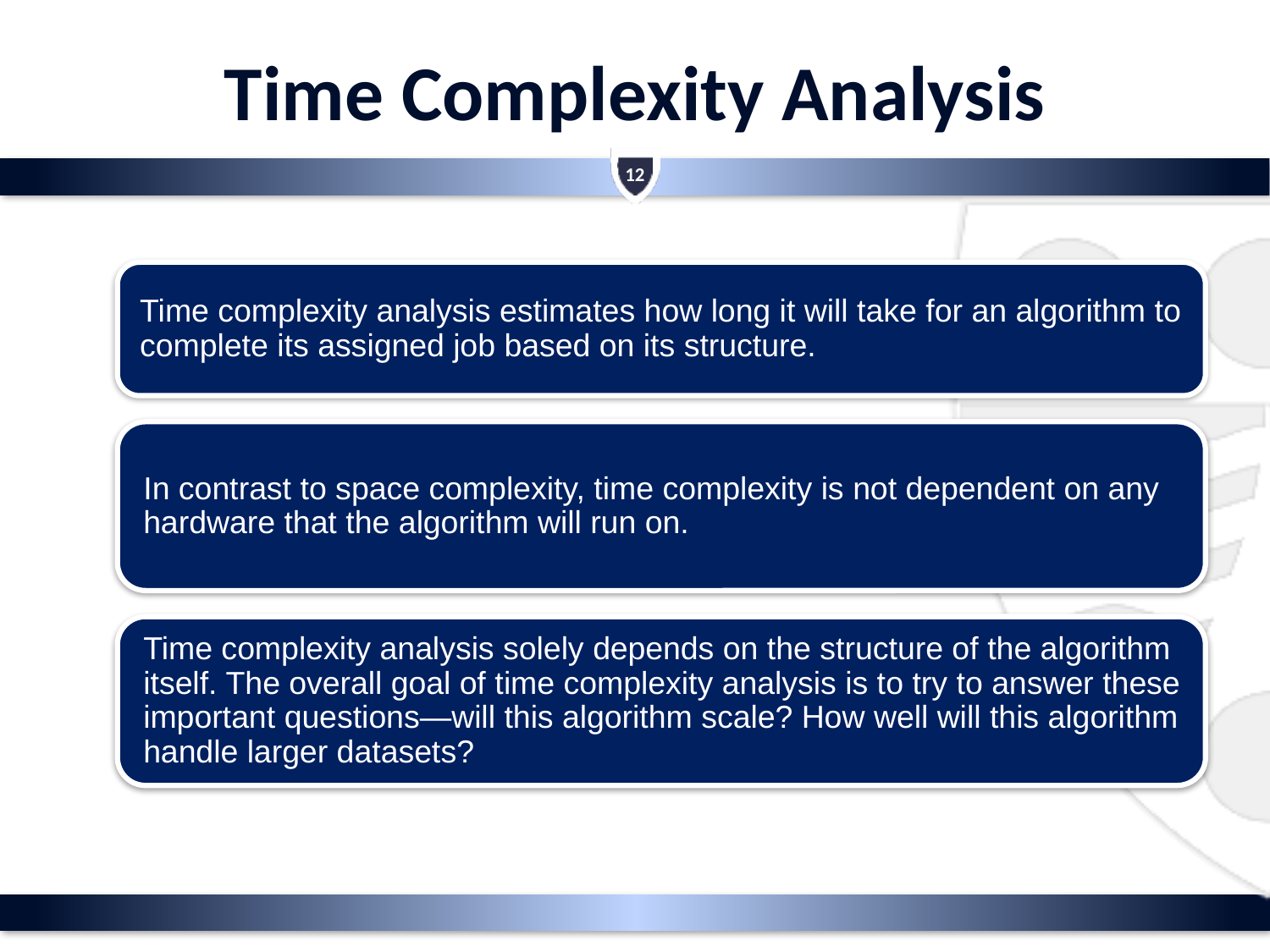

# Time Complexity Analysis
12
Time complexity analysis estimates how long it will take for an algorithm to complete its assigned job based on its structure.
In contrast to space complexity, time complexity is not dependent on any hardware that the algorithm will run on.
Time complexity analysis solely depends on the structure of the algorithm itself. The overall goal of time complexity analysis is to try to answer these important questions—will this algorithm scale? How well will this algorithm handle larger datasets?